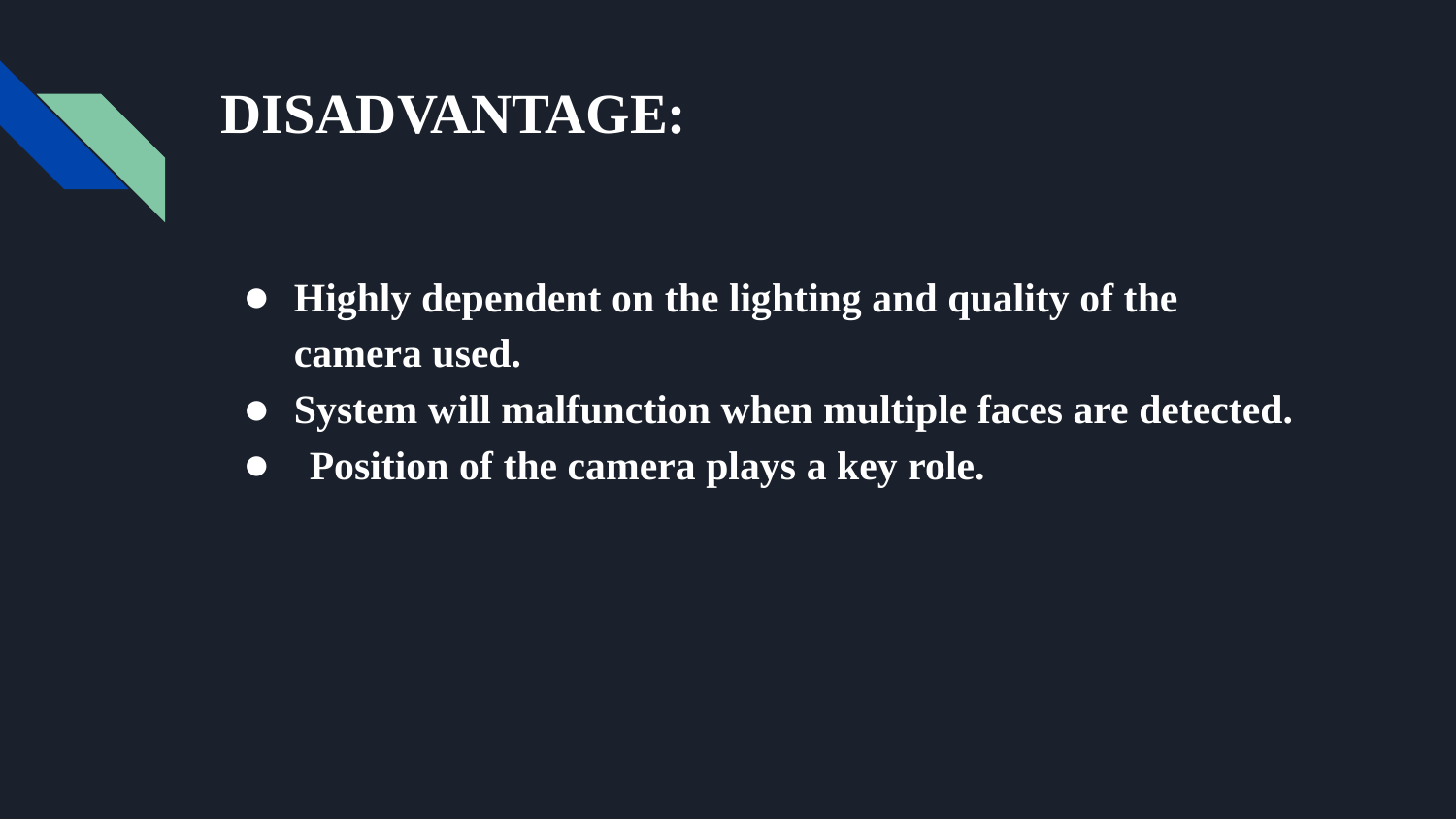

# DISADVANTAGE:
Highly dependent on the lighting and quality of the camera used.
System will malfunction when multiple faces are detected.
    Position of the camera plays a key role.